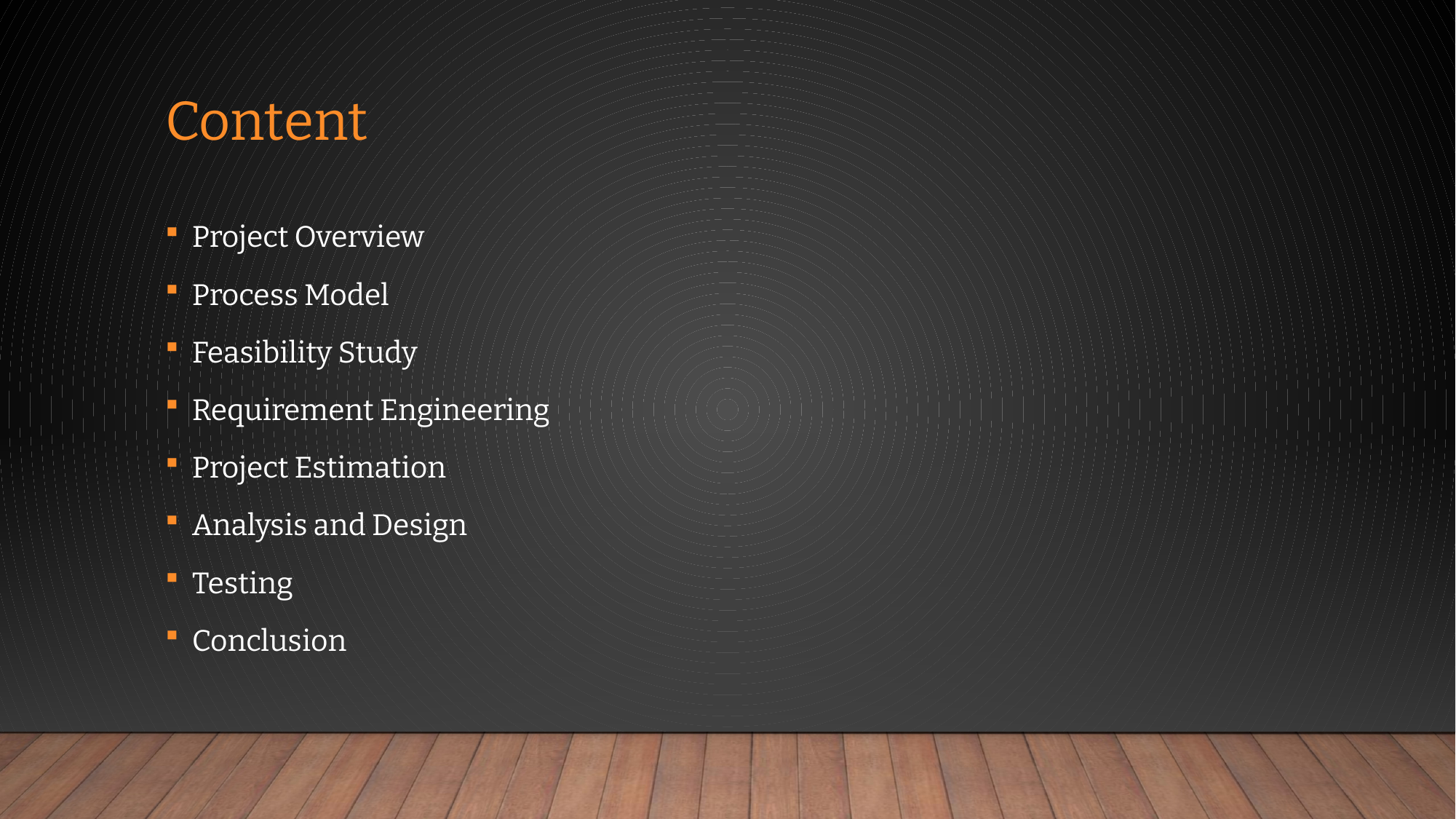

# Content
Project Overview
Process Model
Feasibility Study
Requirement Engineering
Project Estimation
Analysis and Design
Testing
Conclusion